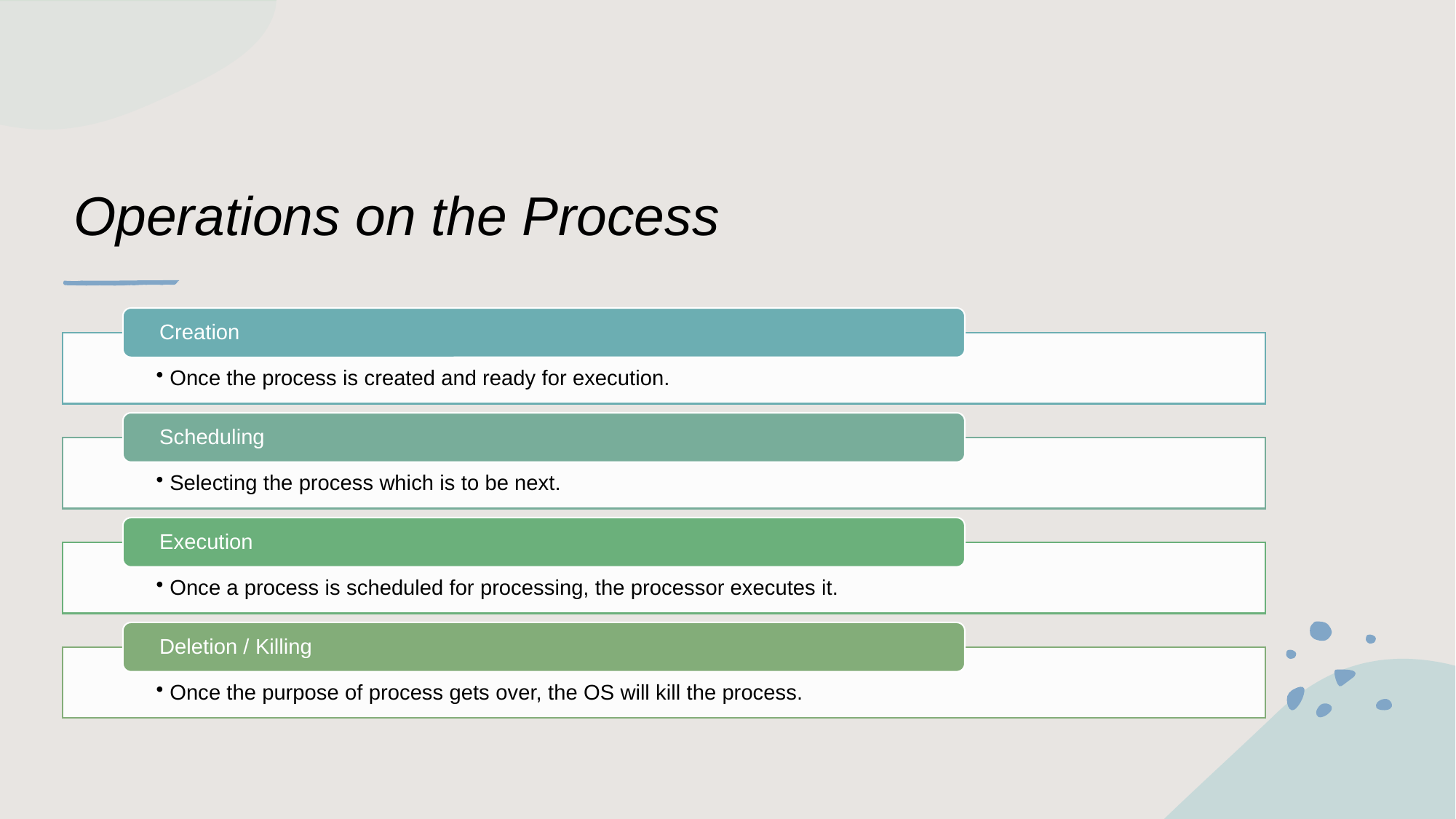

# Operations on the Process

Once the process is created and ready for execution.
Creation
Selecting the process which is to be next.
Scheduling
Once a process is scheduled for processing, the processor executes it.
Execution
Once the purpose of process gets over, the OS will kill the process.
Deletion / Killing